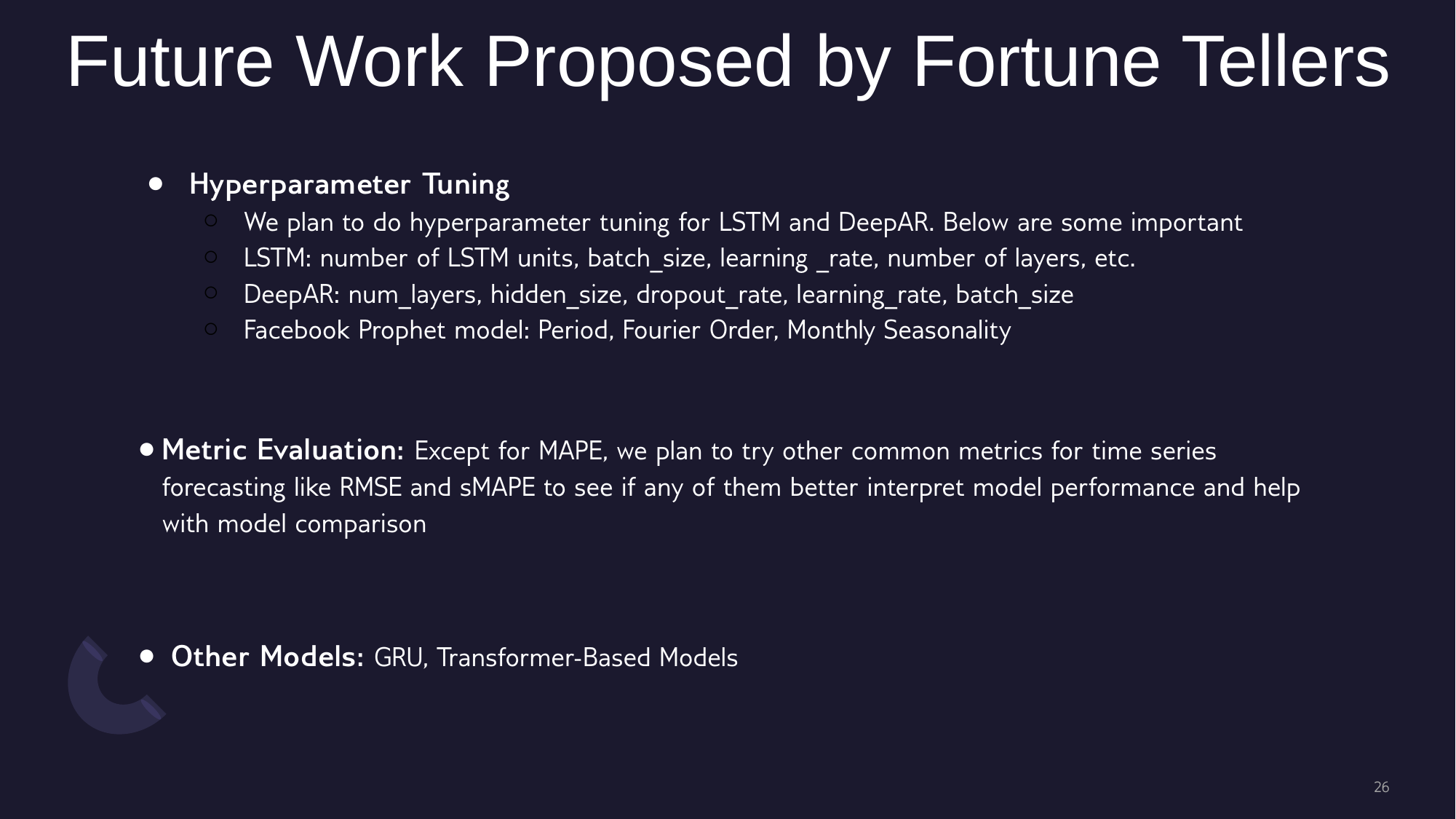

# Future Work Proposed by Fortune Tellers
Hyperparameter Tuning
We plan to do hyperparameter tuning for LSTM and DeepAR. Below are some important
LSTM: number of LSTM units, batch_size, learning _rate, number of layers, etc.
DeepAR: num_layers, hidden_size, dropout_rate, learning_rate, batch_size
Facebook Prophet model: Period, Fourier Order, Monthly Seasonality

Metric Evaluation: Except for MAPE, we plan to try other common metrics for time series forecasting like RMSE and sMAPE to see if any of them better interpret model performance and help with model comparison

 Other Models: GRU, Transformer-Based Models

26